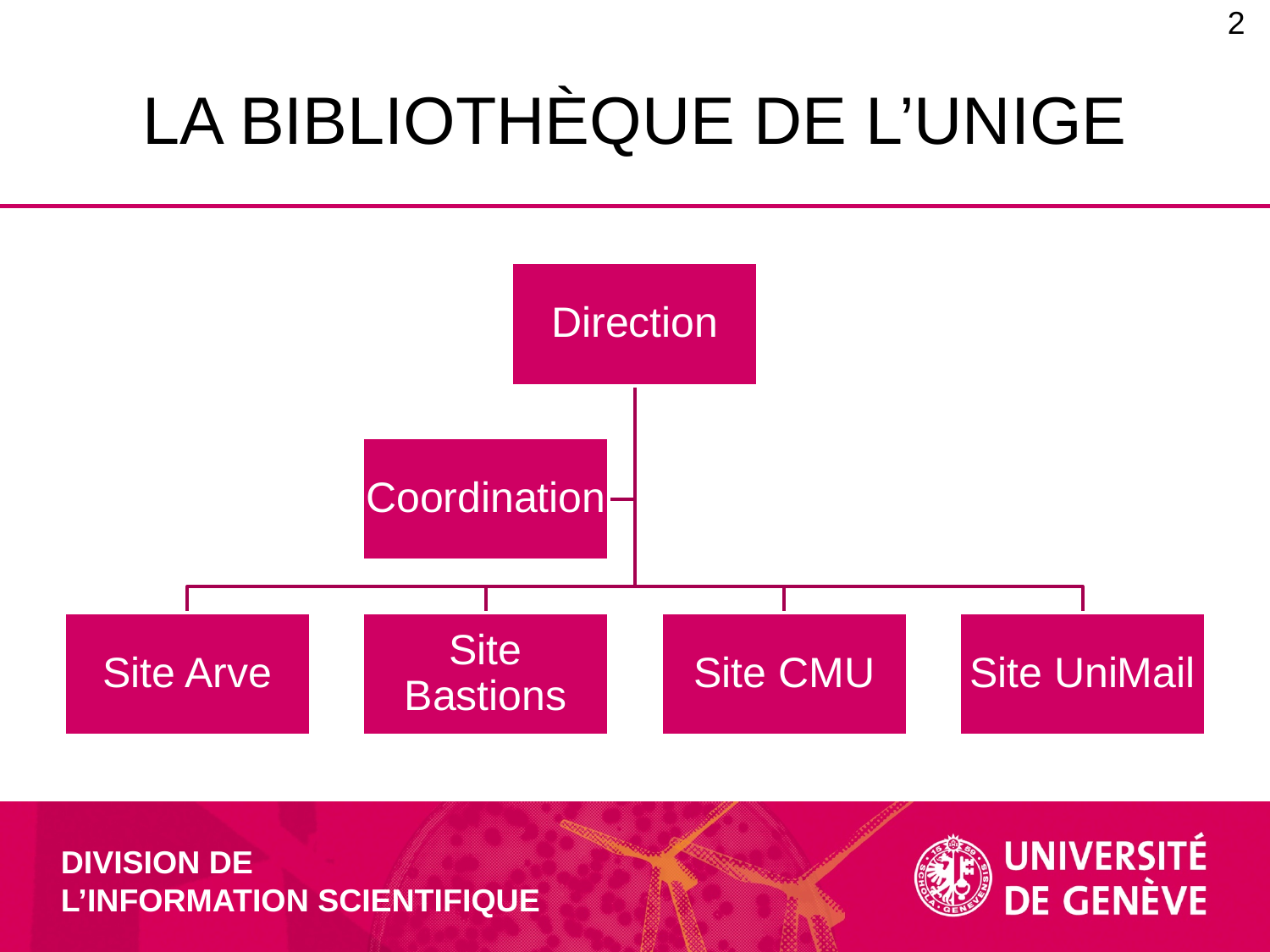

2
# La Bibliothèque de l’UNIGE
Direction
Site Arve
Site Bastions
Site CMU
Site UniMail
Coordination